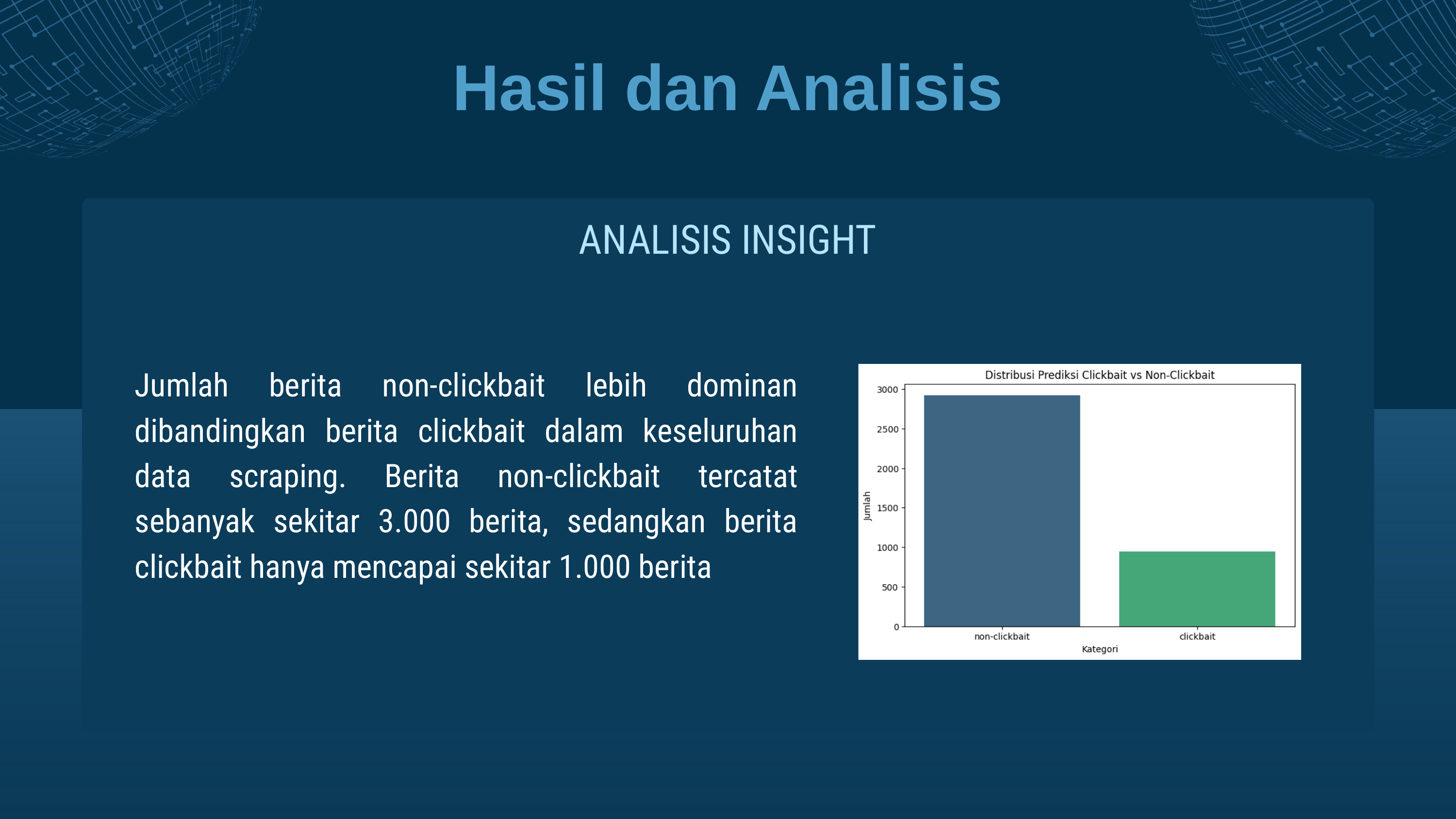

Hasil dan Analisis

ANALISIS INSIGHT
Jumlah berita non-clickbait lebih dominan dibandingkan berita clickbait dalam keseluruhan data scraping. Berita non-clickbait tercatat sebanyak sekitar 3.000 berita, sedangkan berita clickbait hanya mencapai sekitar 1.000 berita